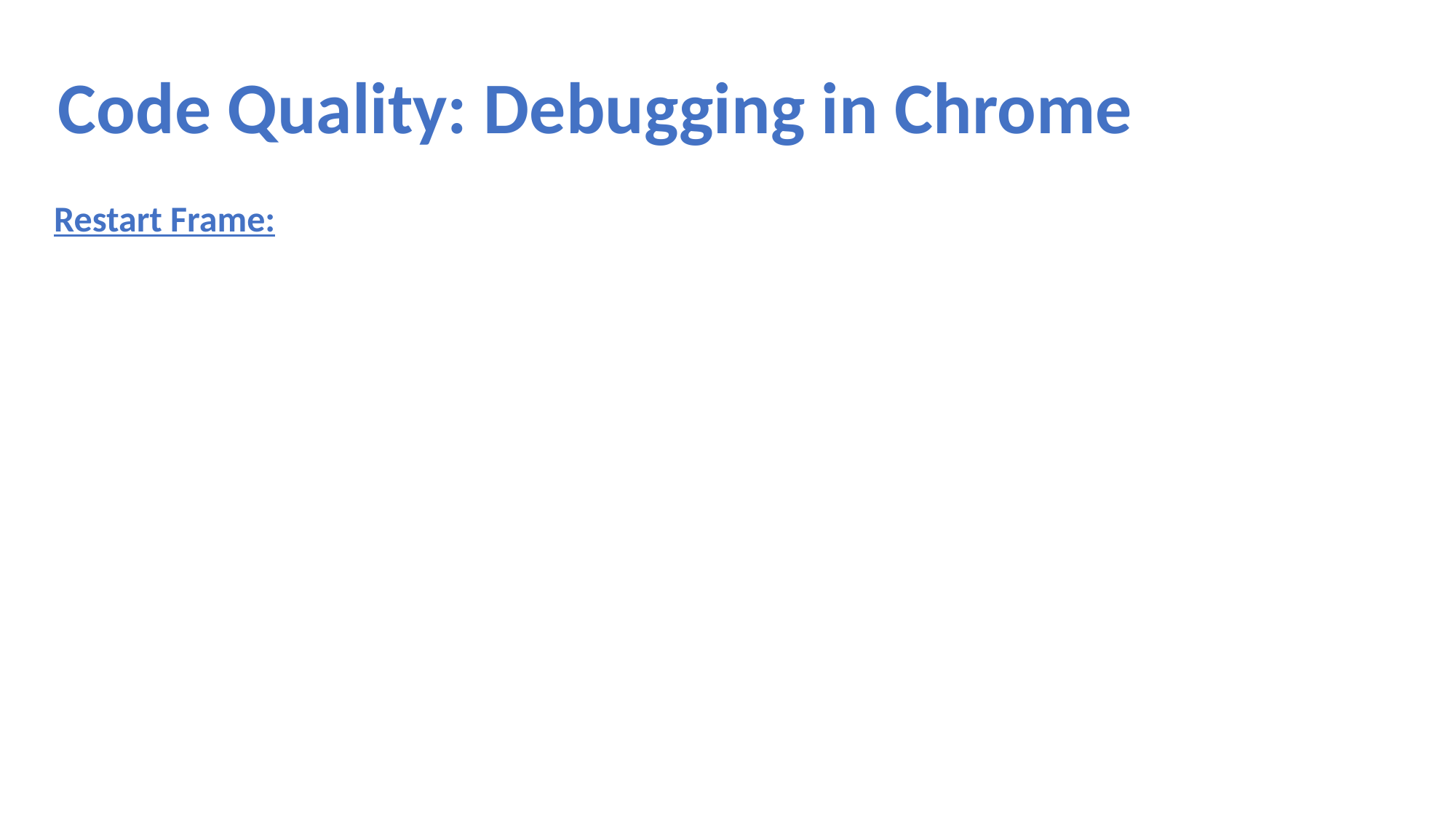

Code Quality: Debugging in Chrome
Restart Frame: